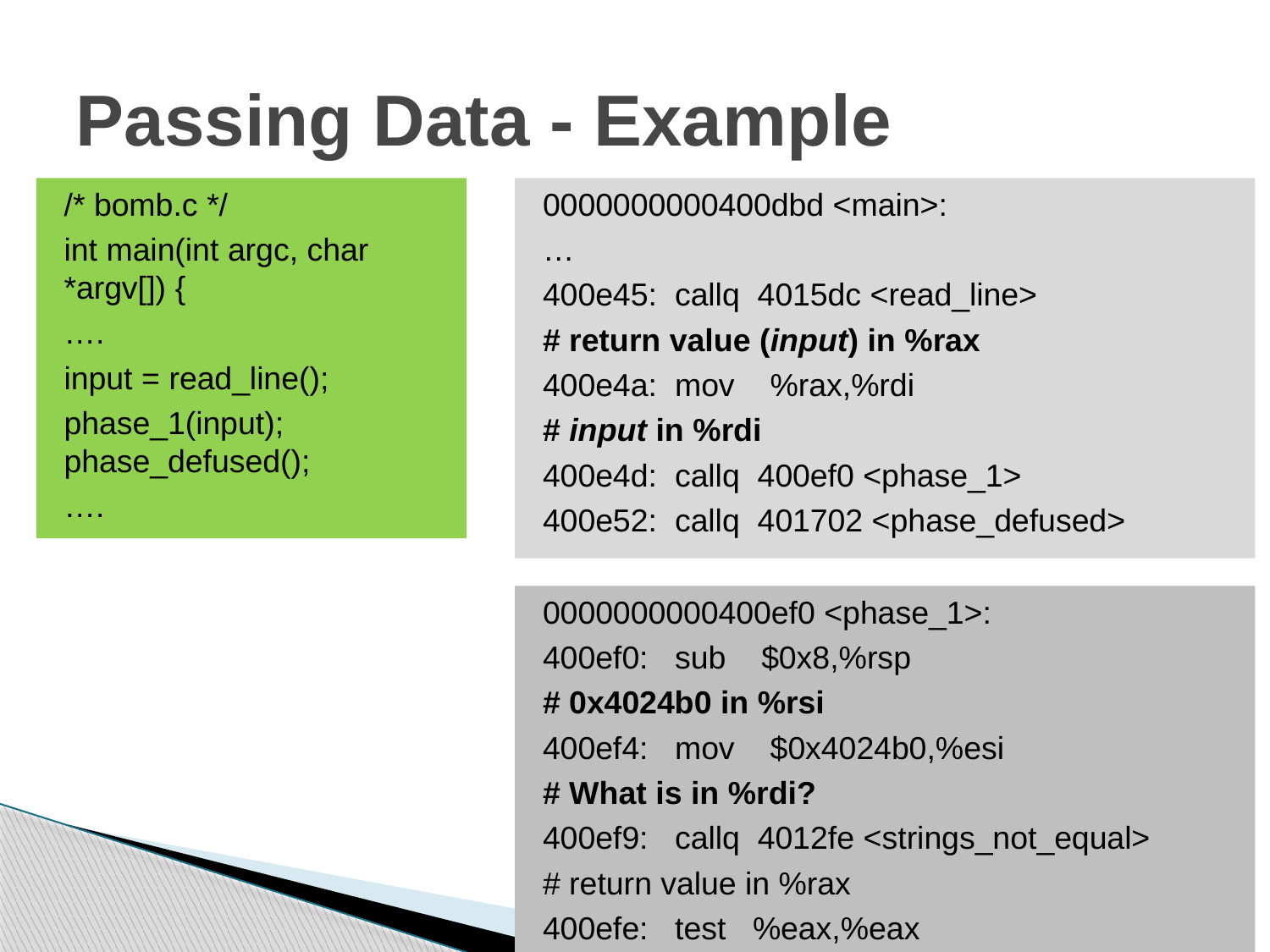

# Passing Data - Example
/* bomb.c */
int main(int argc, char *argv[]) {
….
input = read_line();
phase_1(input);    phase_defused();
….
0000000000400dbd <main>:
…
400e45:  callq  4015dc <read_line>
# return value (input) in %rax
400e4a:  mov    %rax,%rdi
# input in %rdi
400e4d:  callq  400ef0 <phase_1>
400e52:  callq  401702 <phase_defused>
0000000000400ef0 <phase_1>:
400ef0:   sub    $0x8,%rsp
# 0x4024b0 in %rsi
400ef4:   mov    $0x4024b0,%esi
# What is in %rdi?
400ef9:   callq  4012fe <strings_not_equal>
# return value in %rax
400efe:   test   %eax,%eax